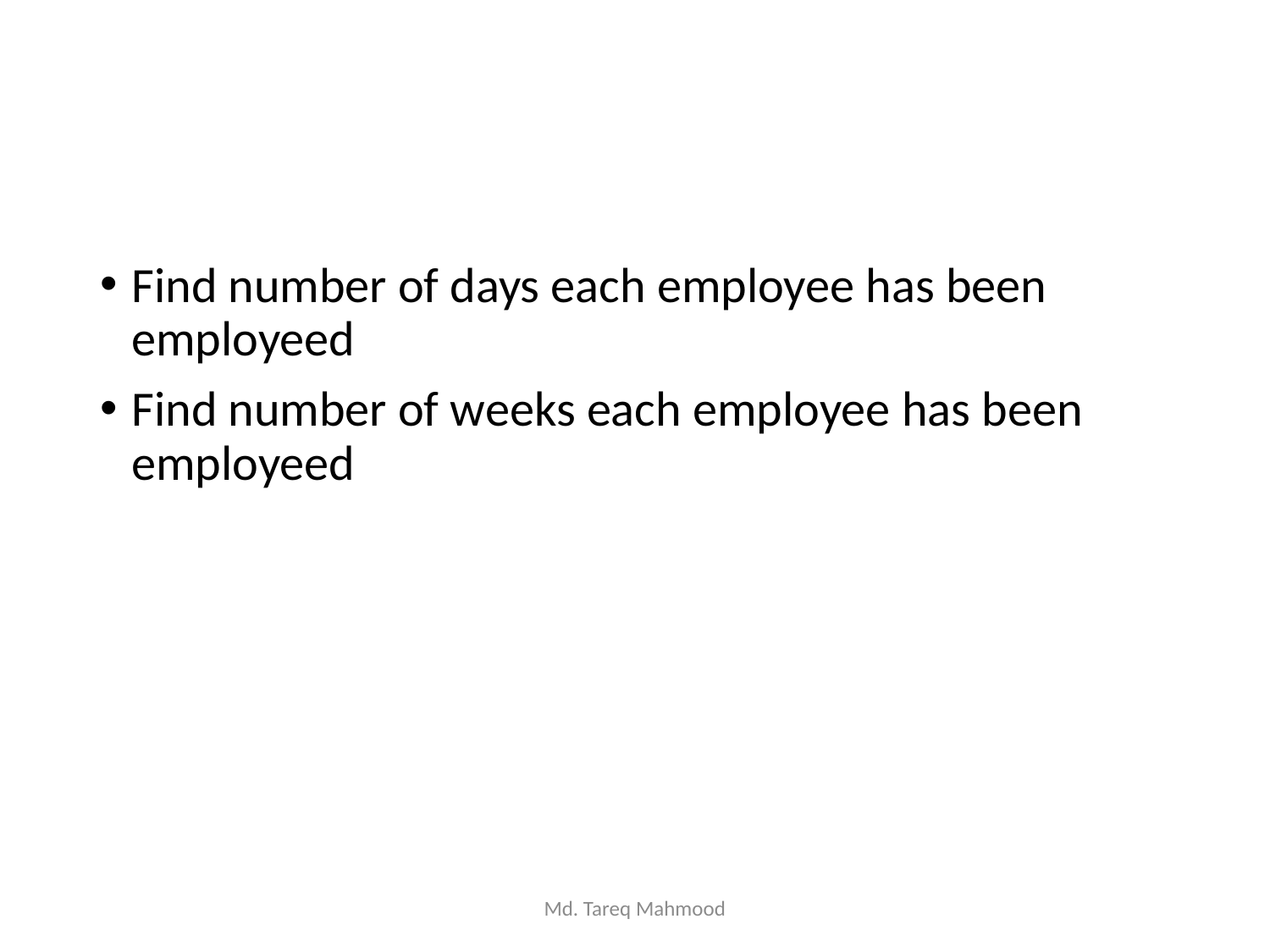

#
Find number of days each employee has been employeed
Find number of weeks each employee has been employeed

Md. Tareq Mahmood